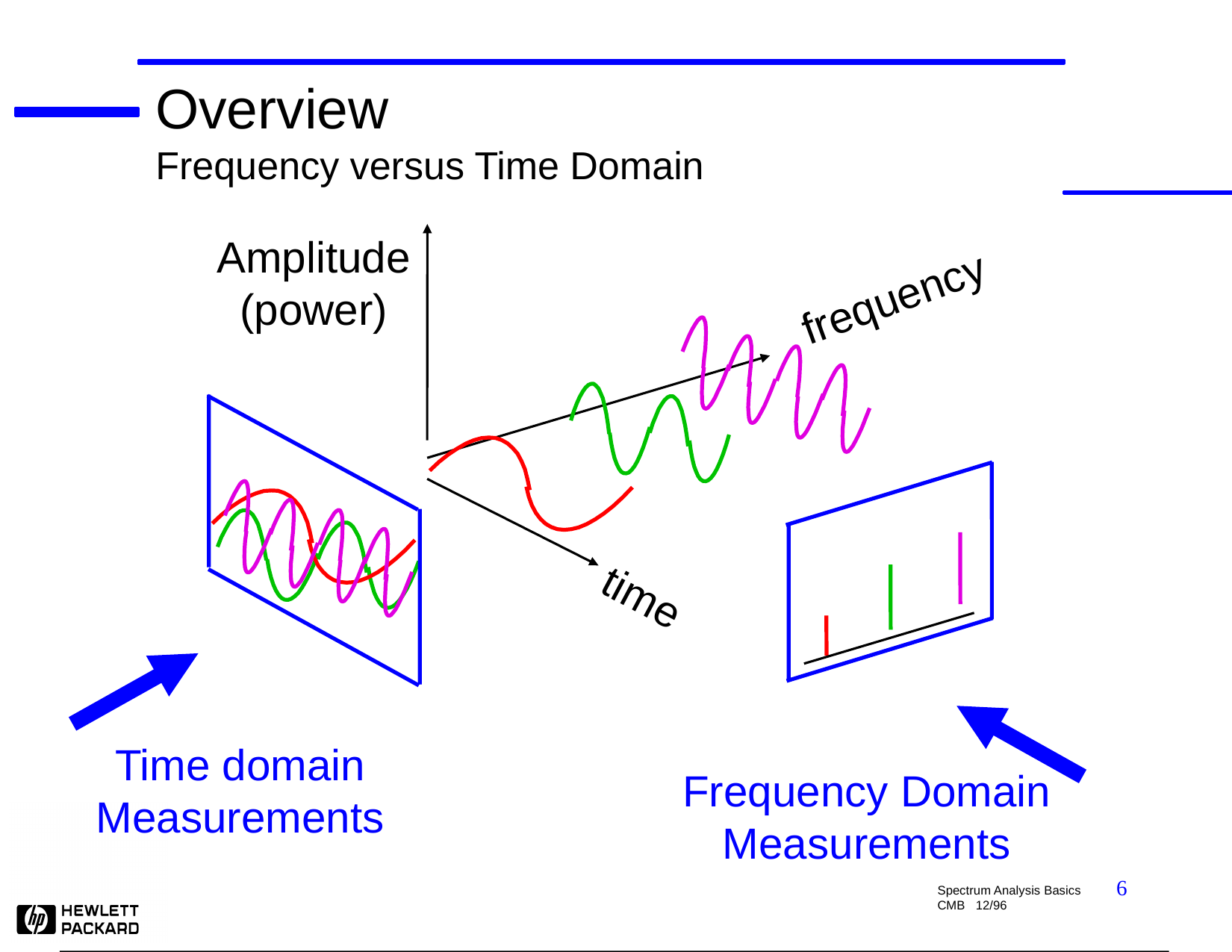

Overview
Frequency versus Time Domain

Amplitude
(power)
frequency

time

Time domain
Measurements
Frequency Domain
Measurements
6